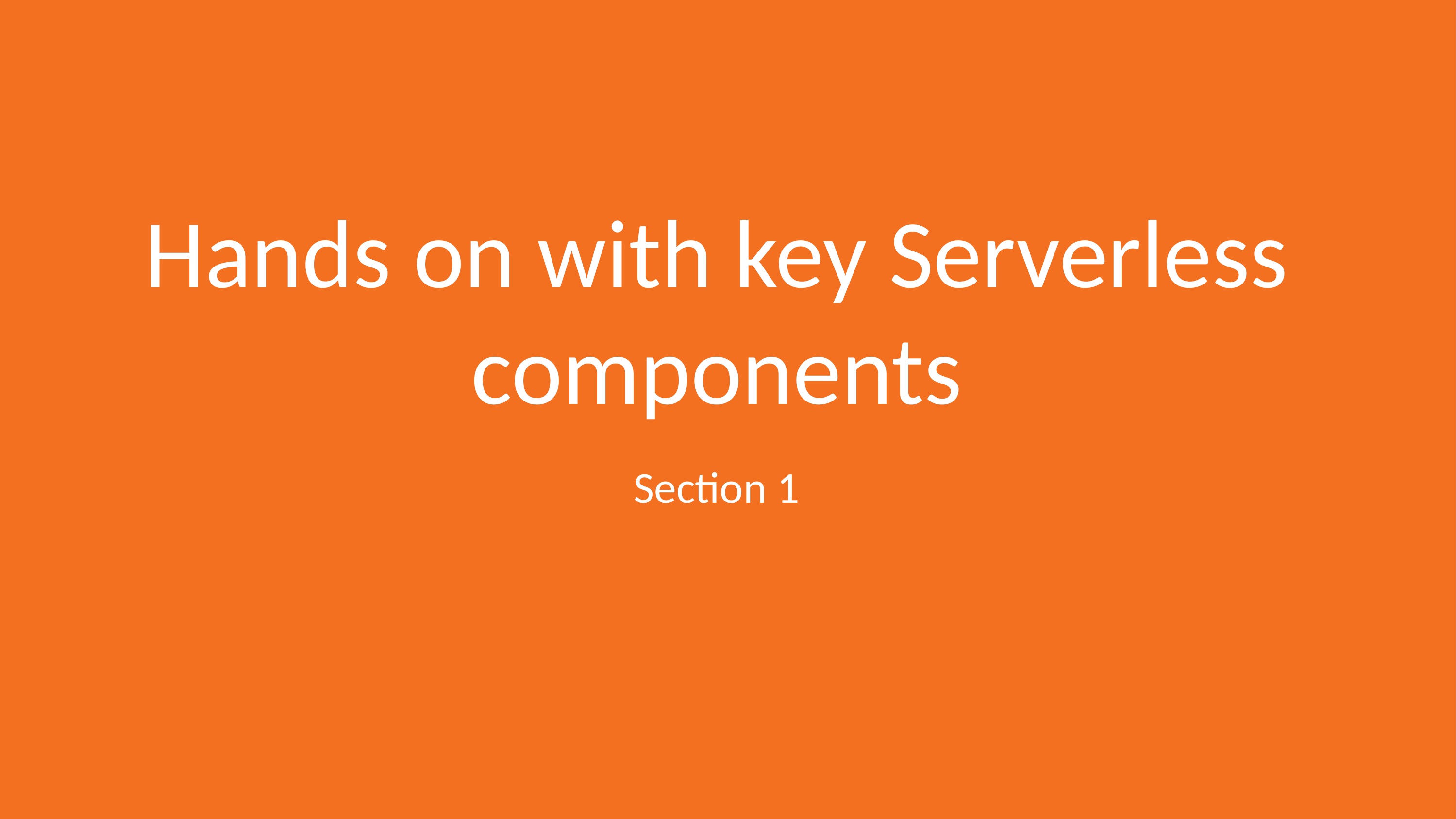

Hands on with key Serverless components
Section 1